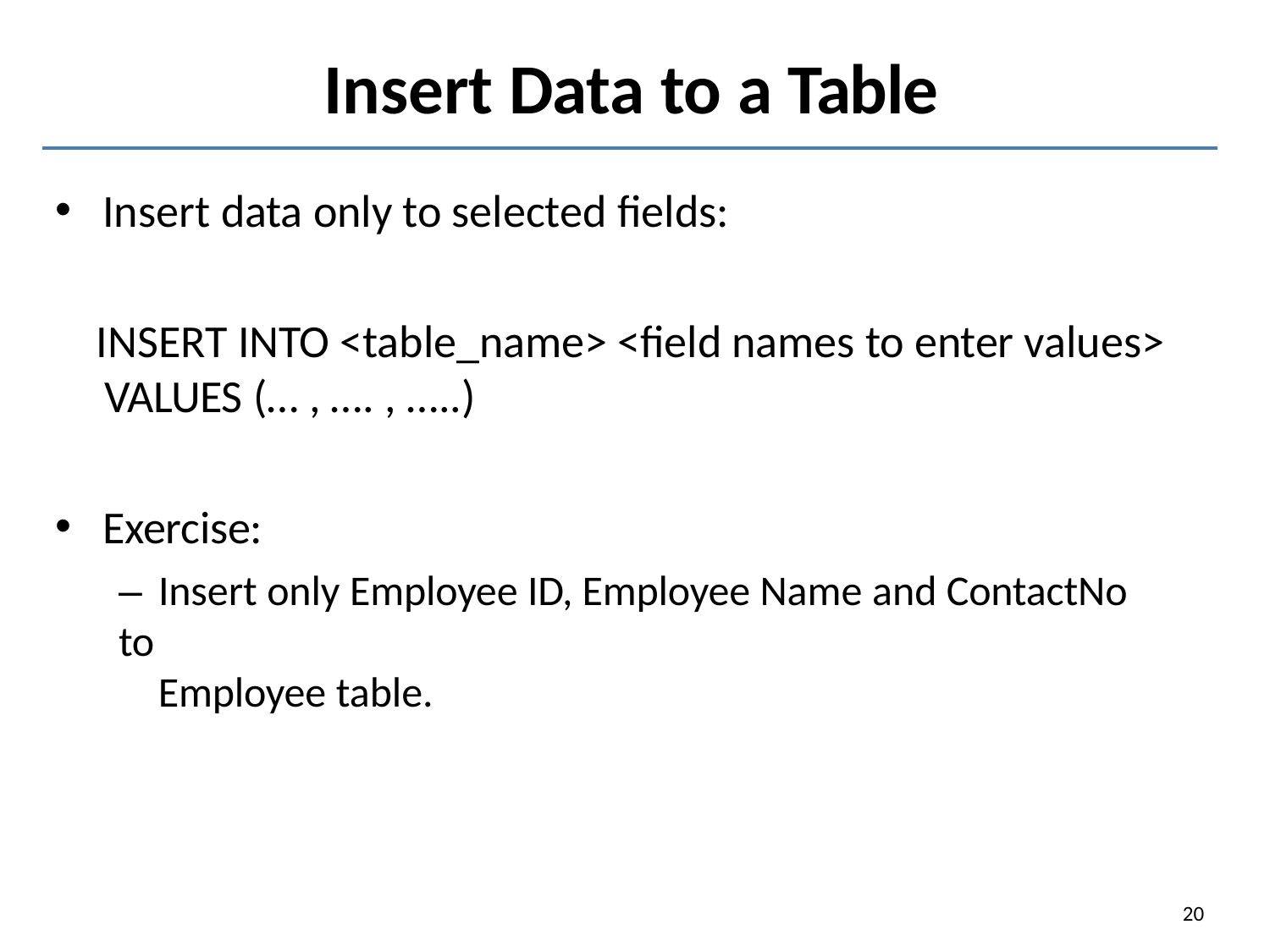

# Insert Data to a Table
Insert data only to selected fields:

INSERT INTO <table_name> <field names to enter values>  VALUES (… , …. , …..)

Exercise:
– Insert only Employee ID, Employee Name and ContactNo to
Employee table.
20